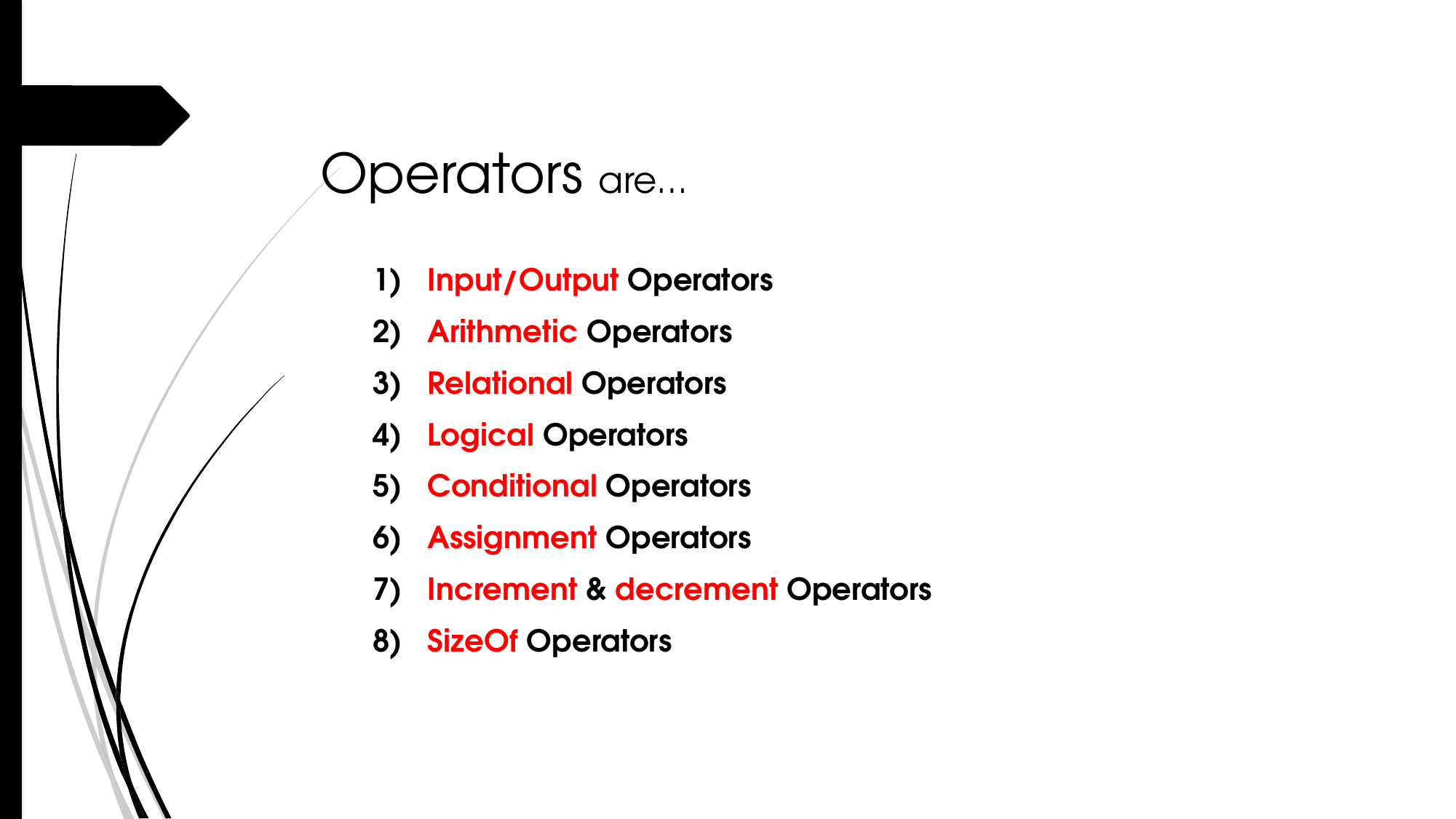

# Operators are…
Input/Output Operators
Arithmetic Operators
Relational Operators
Logical Operators
Conditional Operators
Assignment Operators
Increment & decrement Operators
SizeOf Operators